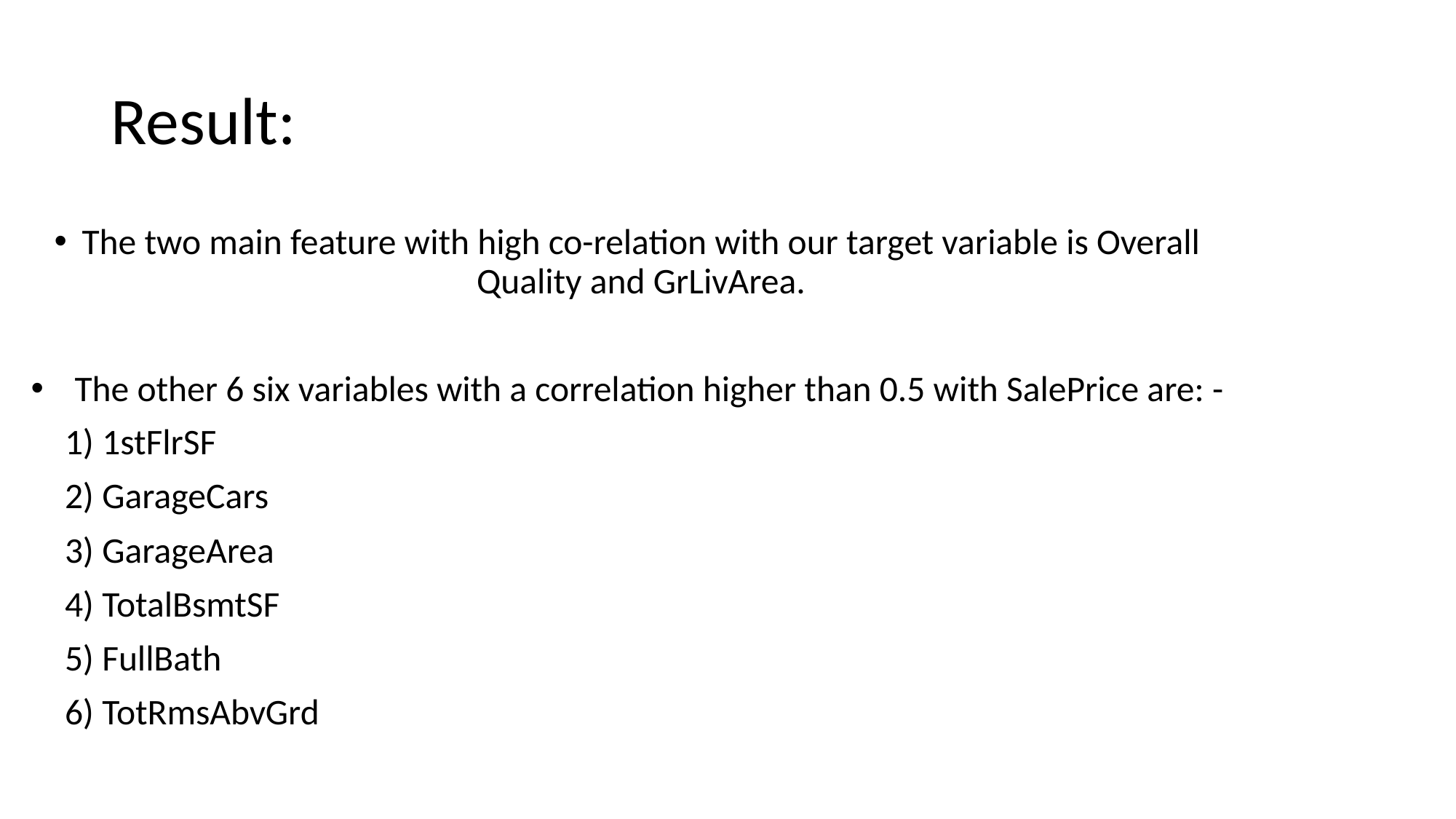

# Result:
The two main feature with high co-relation with our target variable is Overall Quality and GrLivArea.

  The other 6 six variables with a correlation higher than 0.5 with SalePrice are: -
1) 1stFlrSF
2) GarageCars
3) GarageArea
4) TotalBsmtSF
5) FullBath
6) TotRmsAbvGrd